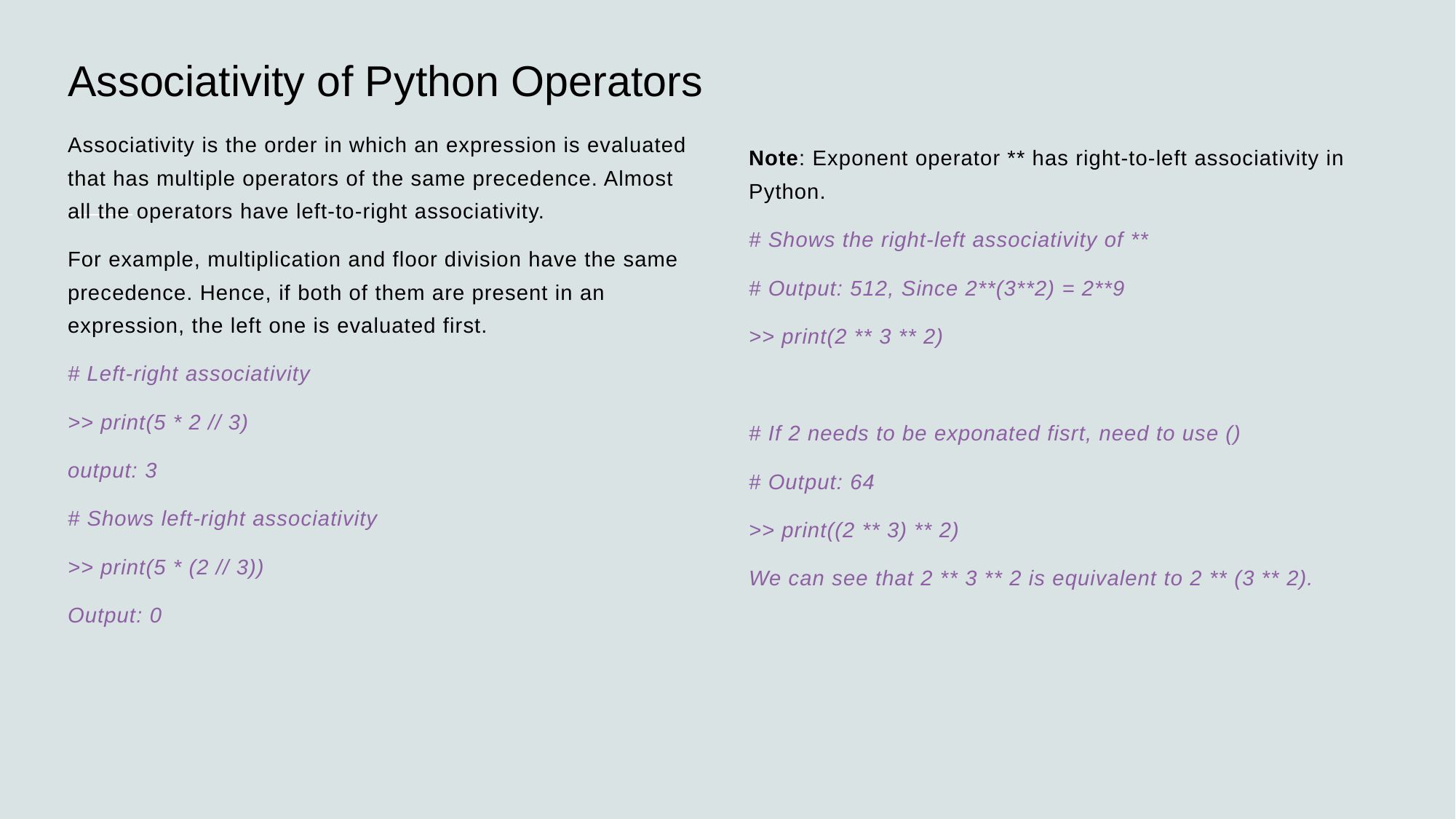

# Associativity of Python Operators
Associativity is the order in which an expression is evaluated that has multiple operators of the same precedence. Almost all the operators have left-to-right associativity.
For example, multiplication and floor division have the same precedence. Hence, if both of them are present in an expression, the left one is evaluated first.
# Left-right associativity
>> print(5 * 2 // 3)
output: 3
# Shows left-right associativity
>> print(5 * (2 // 3))
Output: 0
Note: Exponent operator ** has right-to-left associativity in Python.
# Shows the right-left associativity of **
# Output: 512, Since 2**(3**2) = 2**9
>> print(2 ** 3 ** 2)

# If 2 needs to be exponated fisrt, need to use ()
# Output: 64
>> print((2 ** 3) ** 2)
We can see that 2 ** 3 ** 2 is equivalent to 2 ** (3 ** 2).